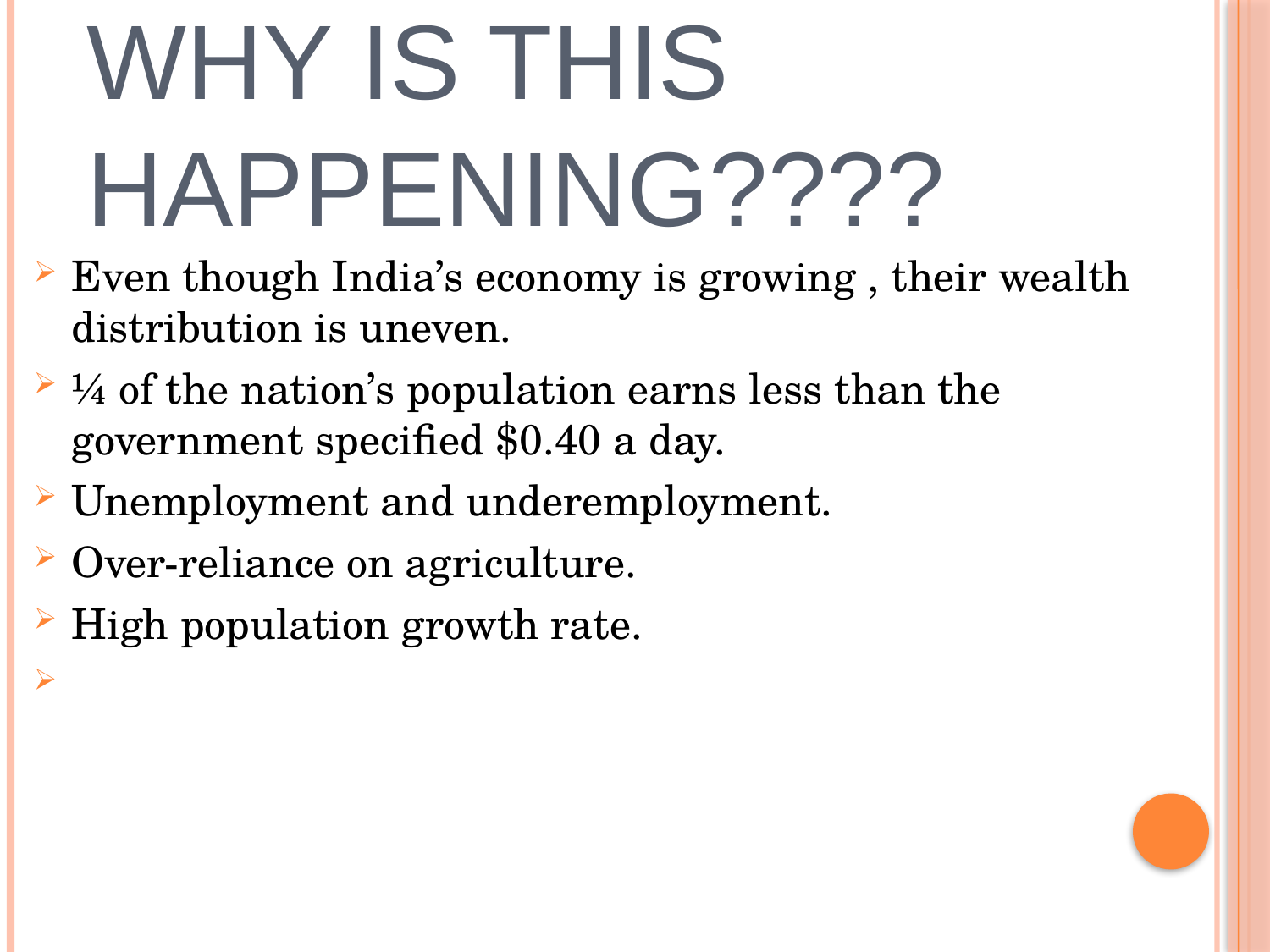

WHY IS THIS HAPPENING????
Even though India’s economy is growing , their wealth distribution is uneven.
¼ of the nation’s population earns less than the government specified $0.40 a day.
Unemployment and underemployment.
Over-reliance on agriculture.
High population growth rate.